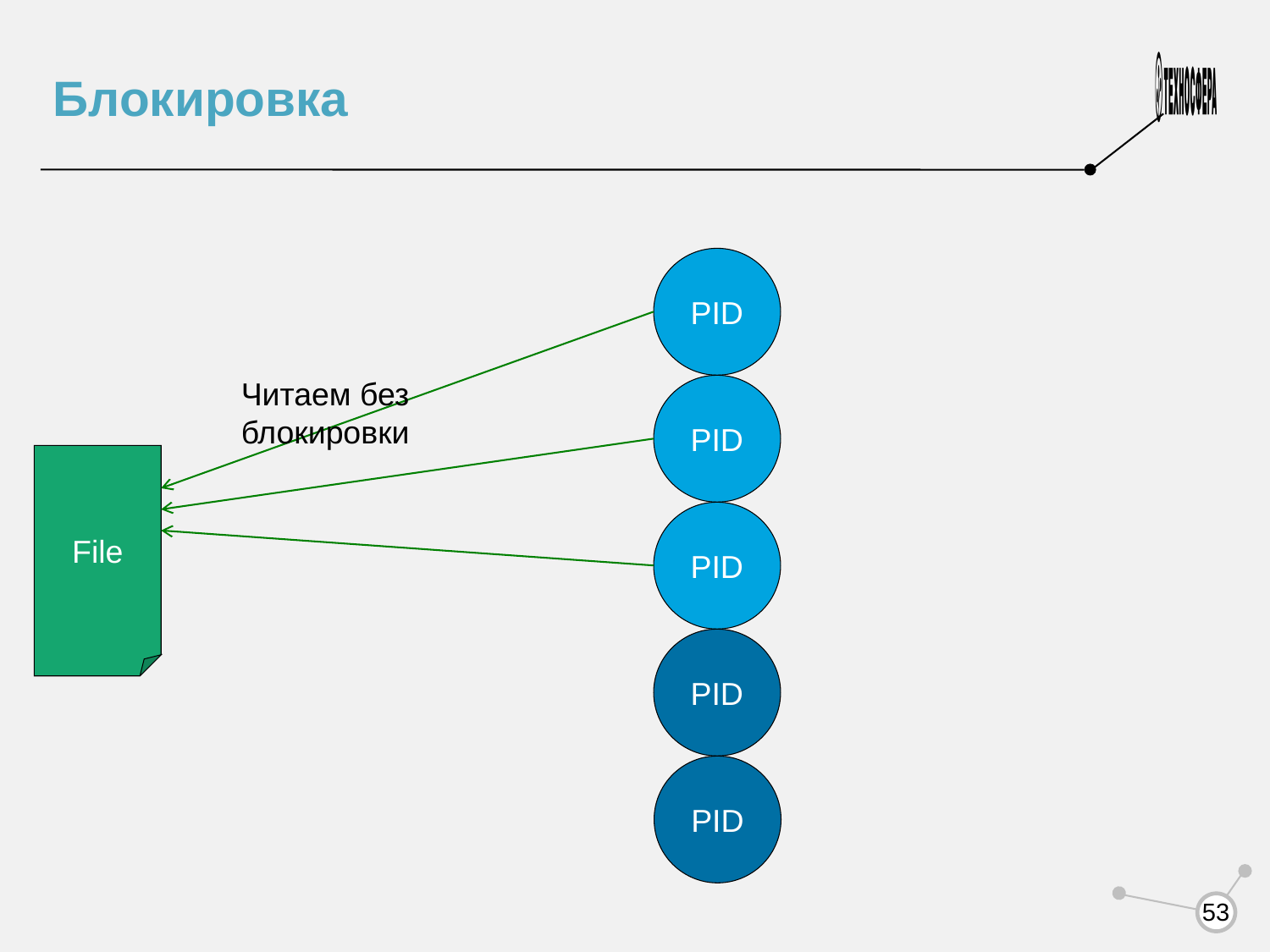

Блокировка
PID

Читаем без блокировки
PID

File
PID

PID
PID
53